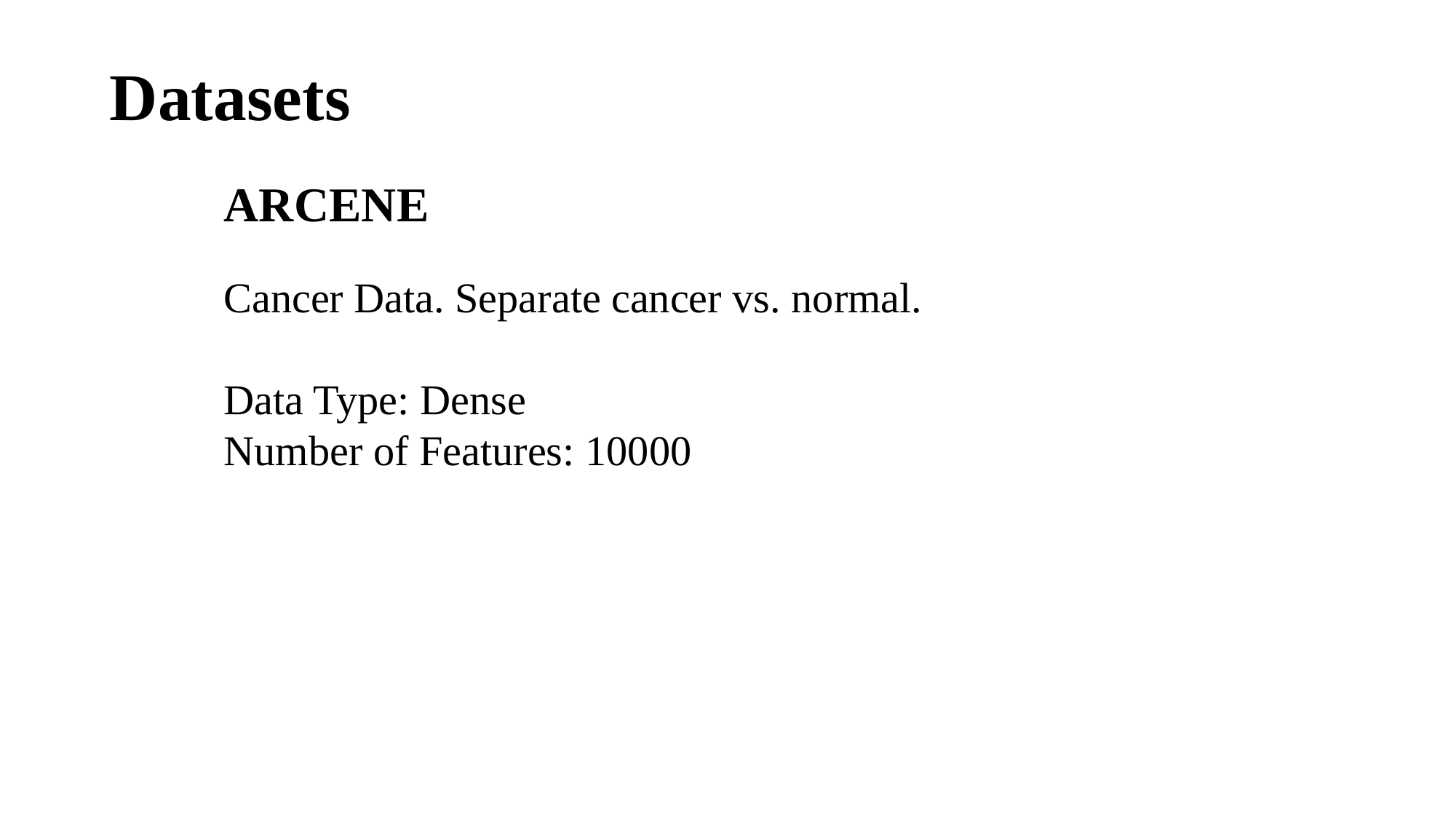

Datasets
ARCENE
Cancer Data. Separate cancer vs. normal.

Data Type: Dense
Number of Features: 10000